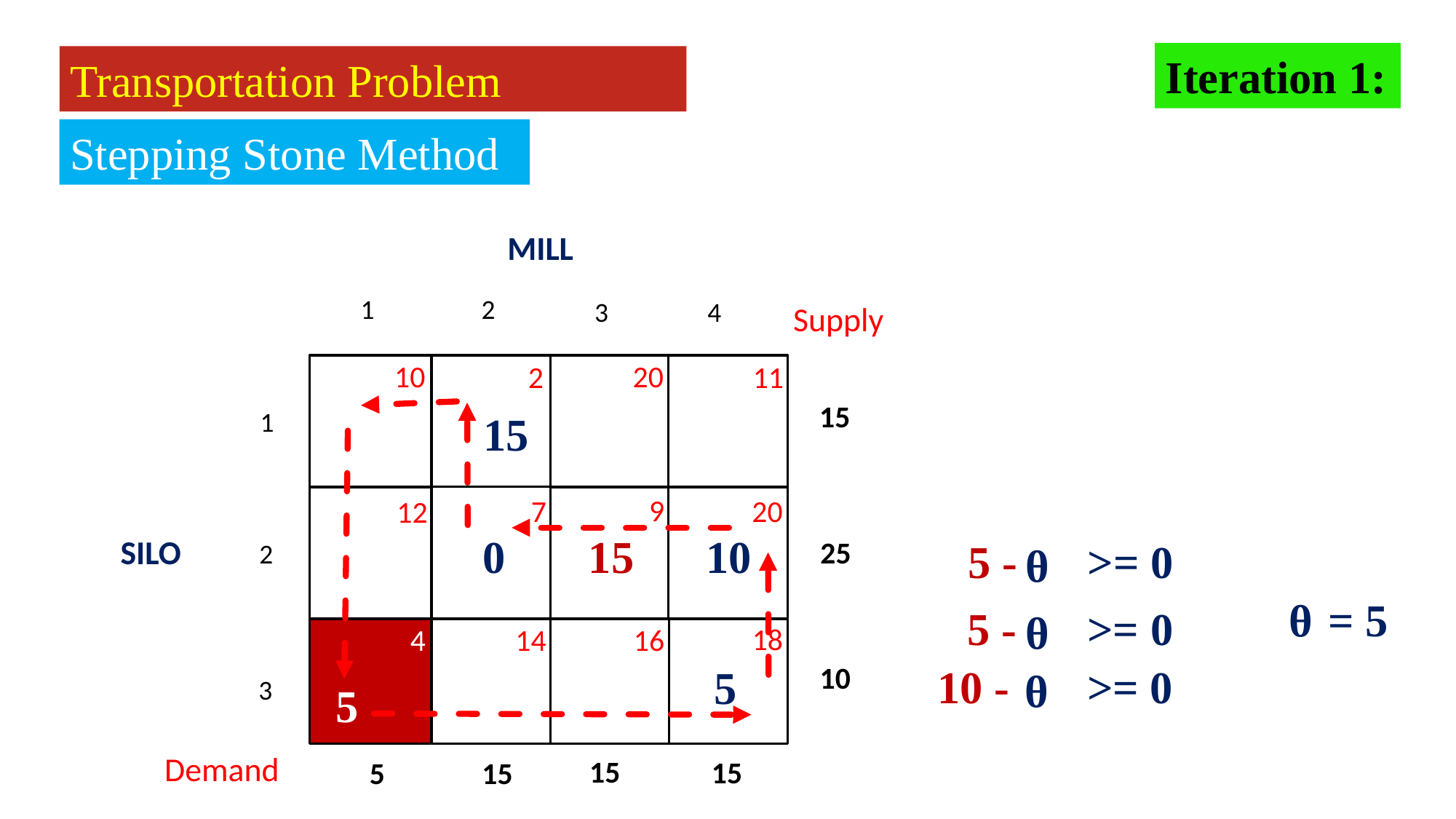

Iteration 1:
Transportation Problem
Stepping Stone Method
MILL
2
1
4
3

1
2
3

Supply
10
20
11
2
12
9
7
20
16
18
14
4
15
15
25
SILO
15
10
0
>= 0
5 -
ᶿ
= 5
>= 0
5 -
ᶿ
ᶿ
10
>= 0
10 -
5
ᶿ
5
15
15
5
15
Demand